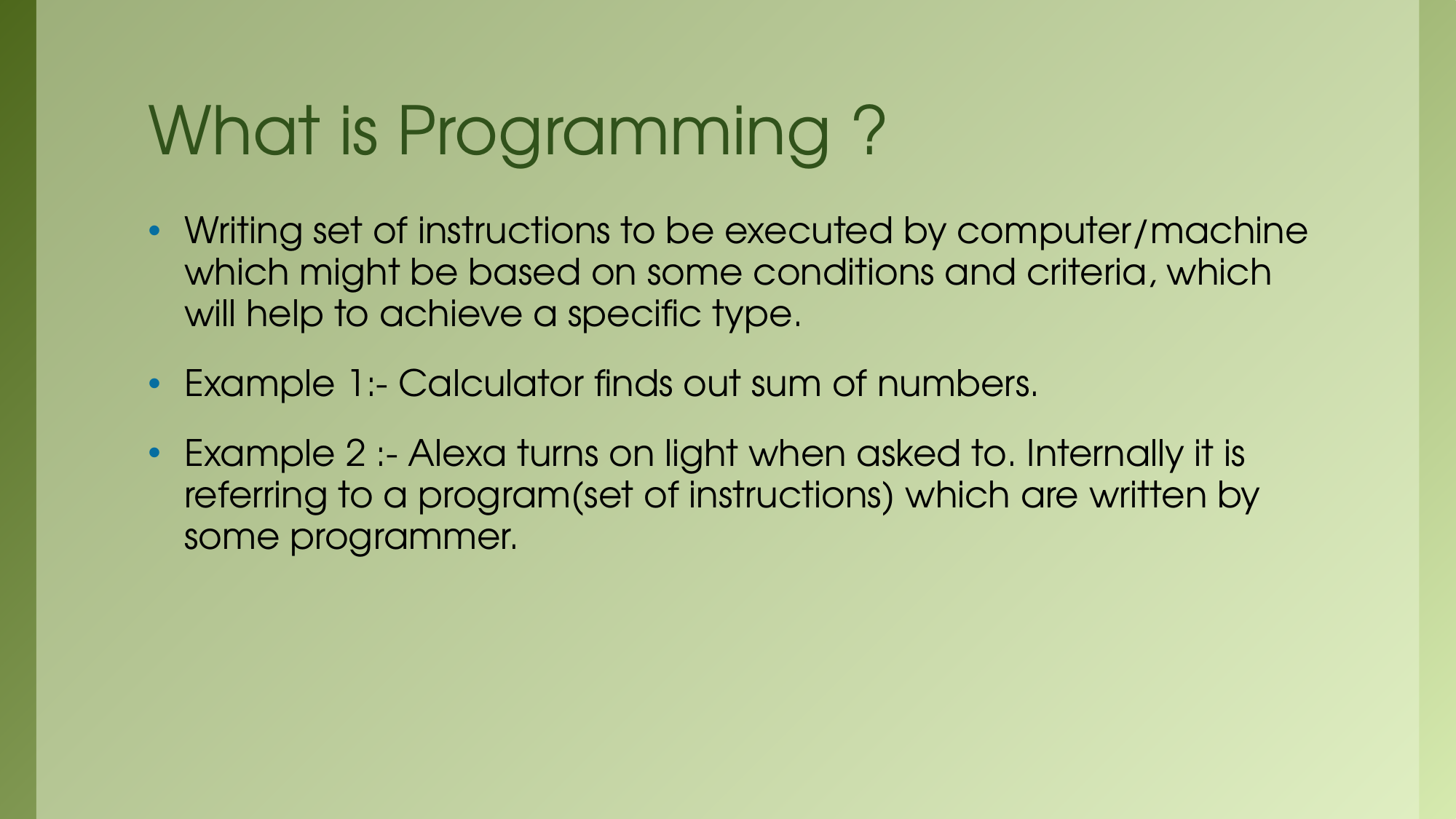

# What is Programming ?
Writing set of instructions to be executed by computer/machine which might be based on some conditions and criteria, which will help to achieve a specific type.
Example 1:- Calculator finds out sum of numbers.
Example 2 :- Alexa turns on light when asked to. Internally it is referring to a program(set of instructions) which are written by some programmer.